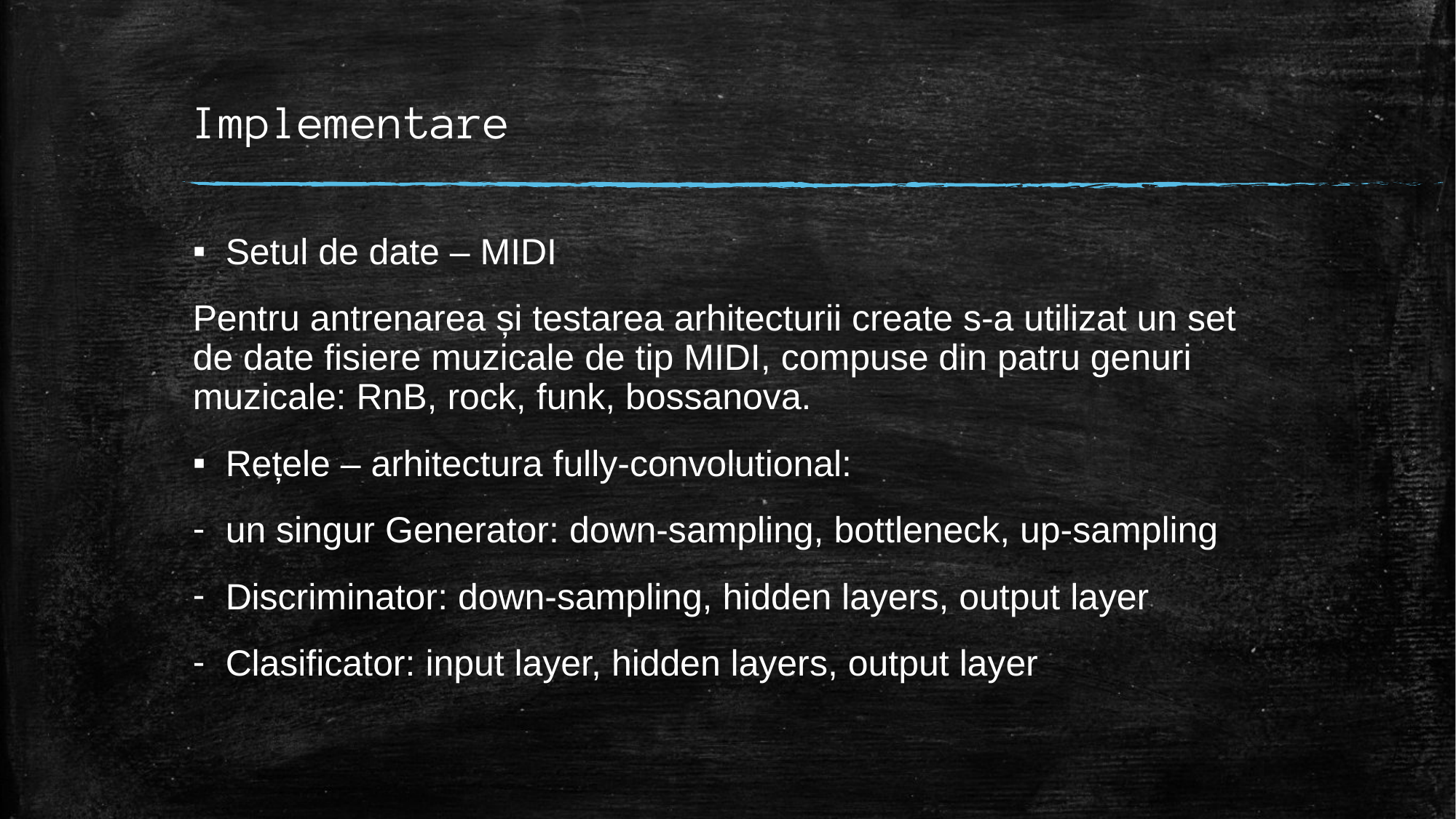

# Implementare
Setul de date – MIDI
Pentru antrenarea și testarea arhitecturii create s-a utilizat un set de date fisiere muzicale de tip MIDI, compuse din patru genuri muzicale: RnB, rock, funk, bossanova.
Rețele – arhitectura fully-convolutional:
un singur Generator: down-sampling, bottleneck, up-sampling
Discriminator: down-sampling, hidden layers, output layer
Clasificator: input layer, hidden layers, output layer